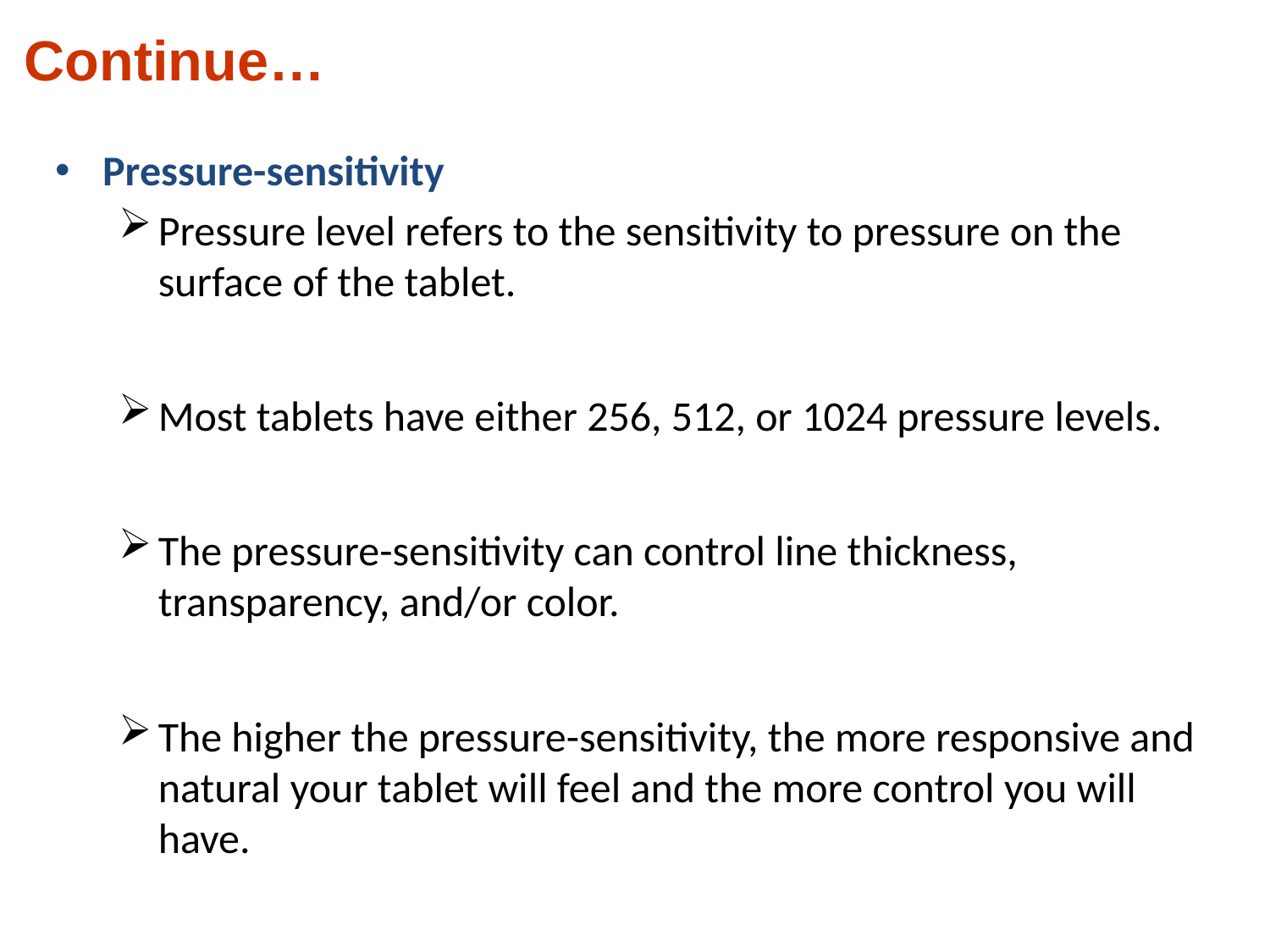

Continue…
Pressure-sensitivity
Pressure level refers to the sensitivity to pressure on the surface of the tablet.

Most tablets have either 256, 512, or 1024 pressure levels.

The pressure-sensitivity can control line thickness, transparency, and/or color.

The higher the pressure-sensitivity, the more responsive and natural your tablet will feel and the more control you will have.